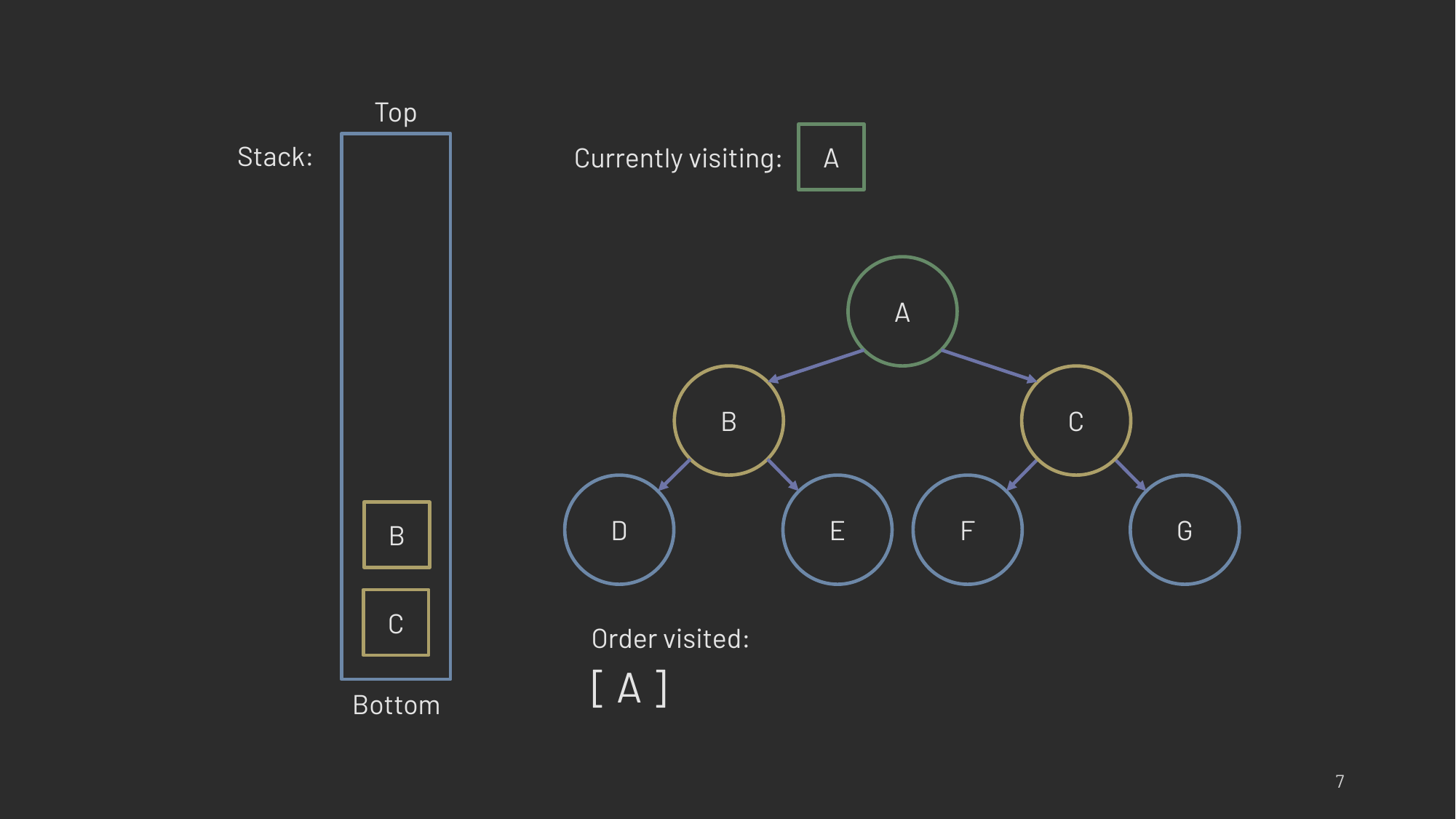

Top
A
Stack:

Currently visiting:
A
B
C
D
E
F
G
B
C
Order visited:
[ A ]
Bottom
7